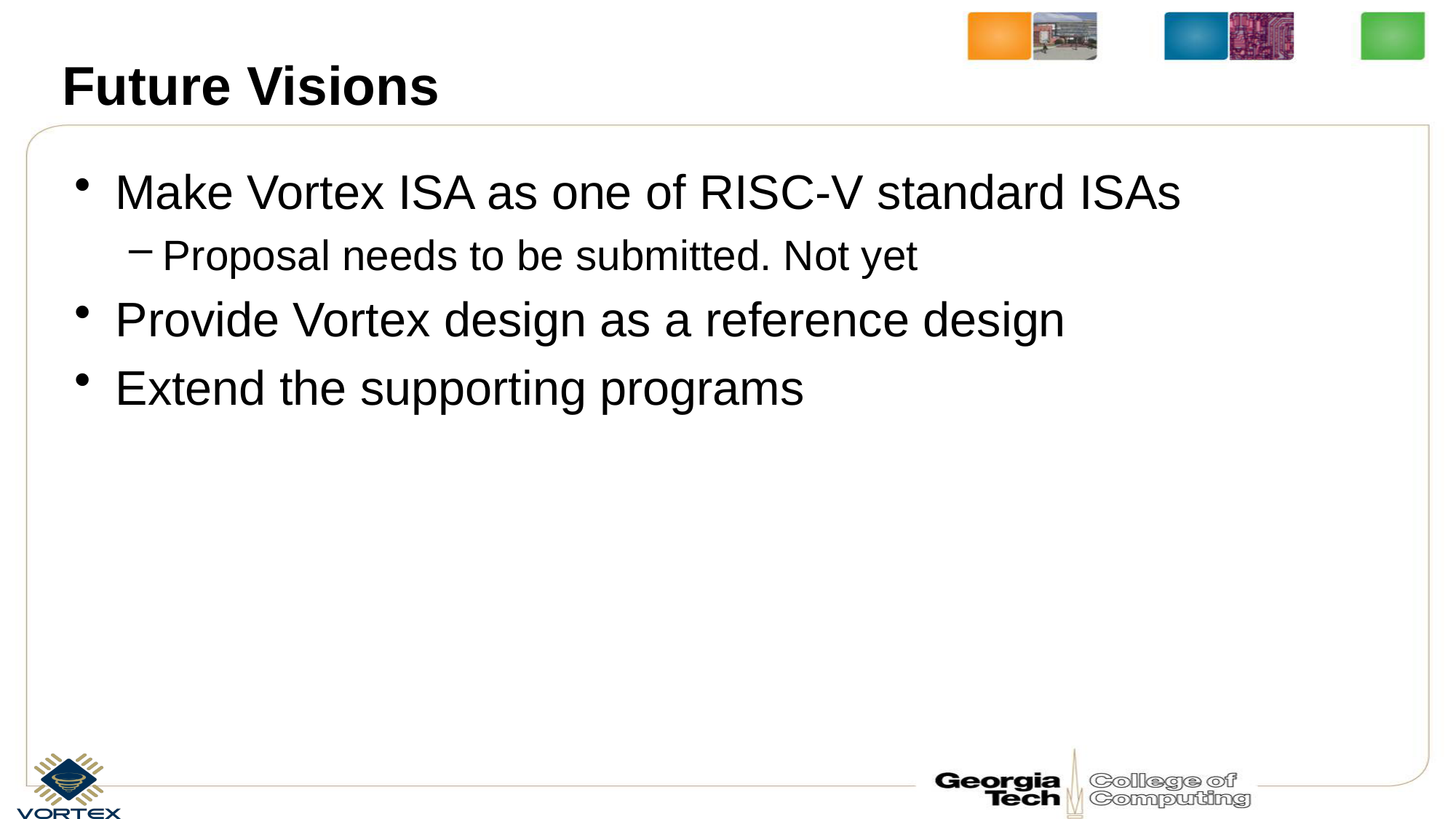

# Future Visions
Make Vortex ISA as one of RISC-V standard ISAs
Proposal needs to be submitted. Not yet
Provide Vortex design as a reference design
Extend the supporting programs